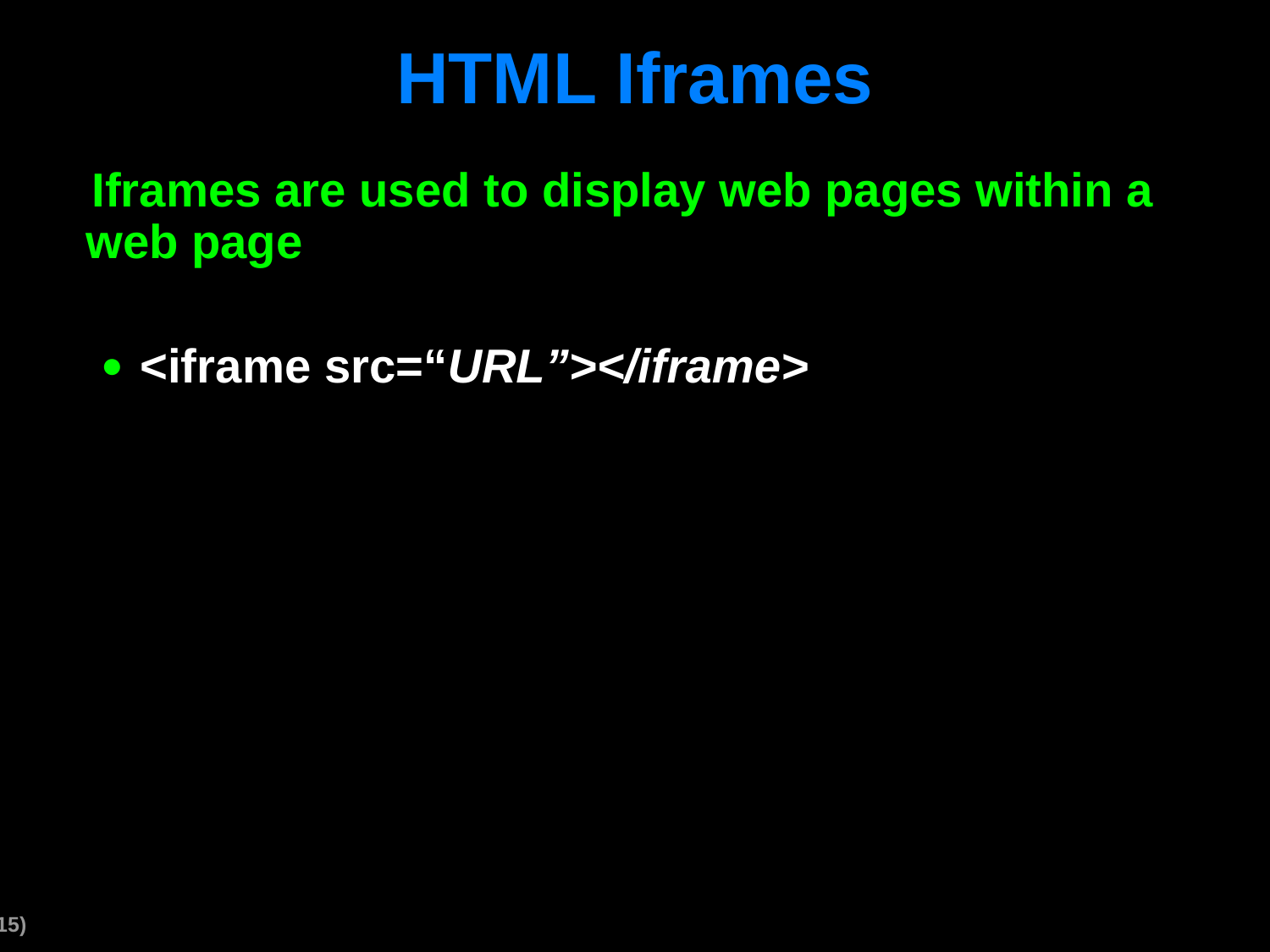

# HTML Iframes
Iframes are used to display web pages within a web page

<iframe src=“URL”></iframe>